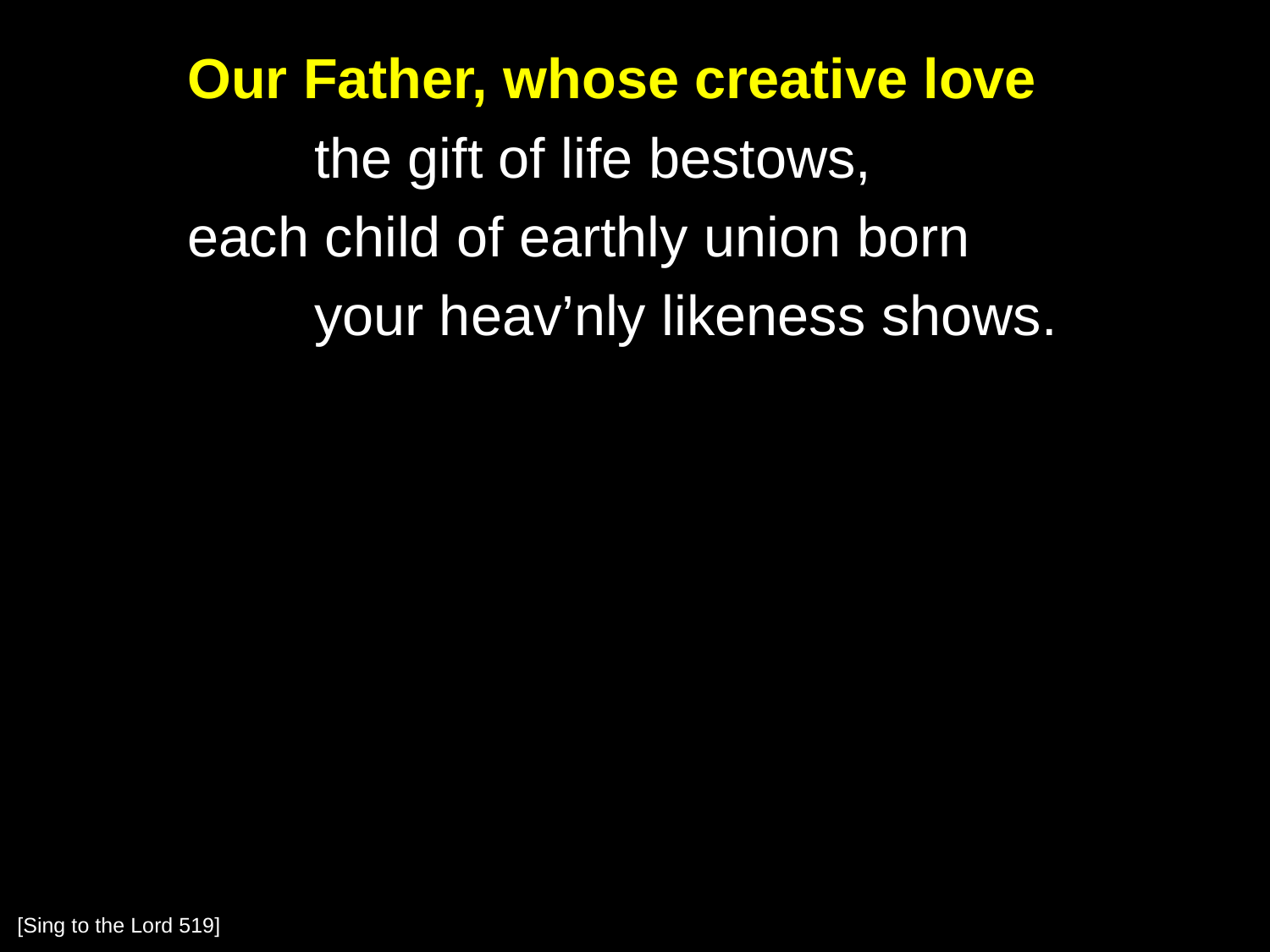

Our Father, whose creative love
		the gift of life bestows,
	each child of earthly union born
		your heav’nly likeness shows.
[Sing to the Lord 519]